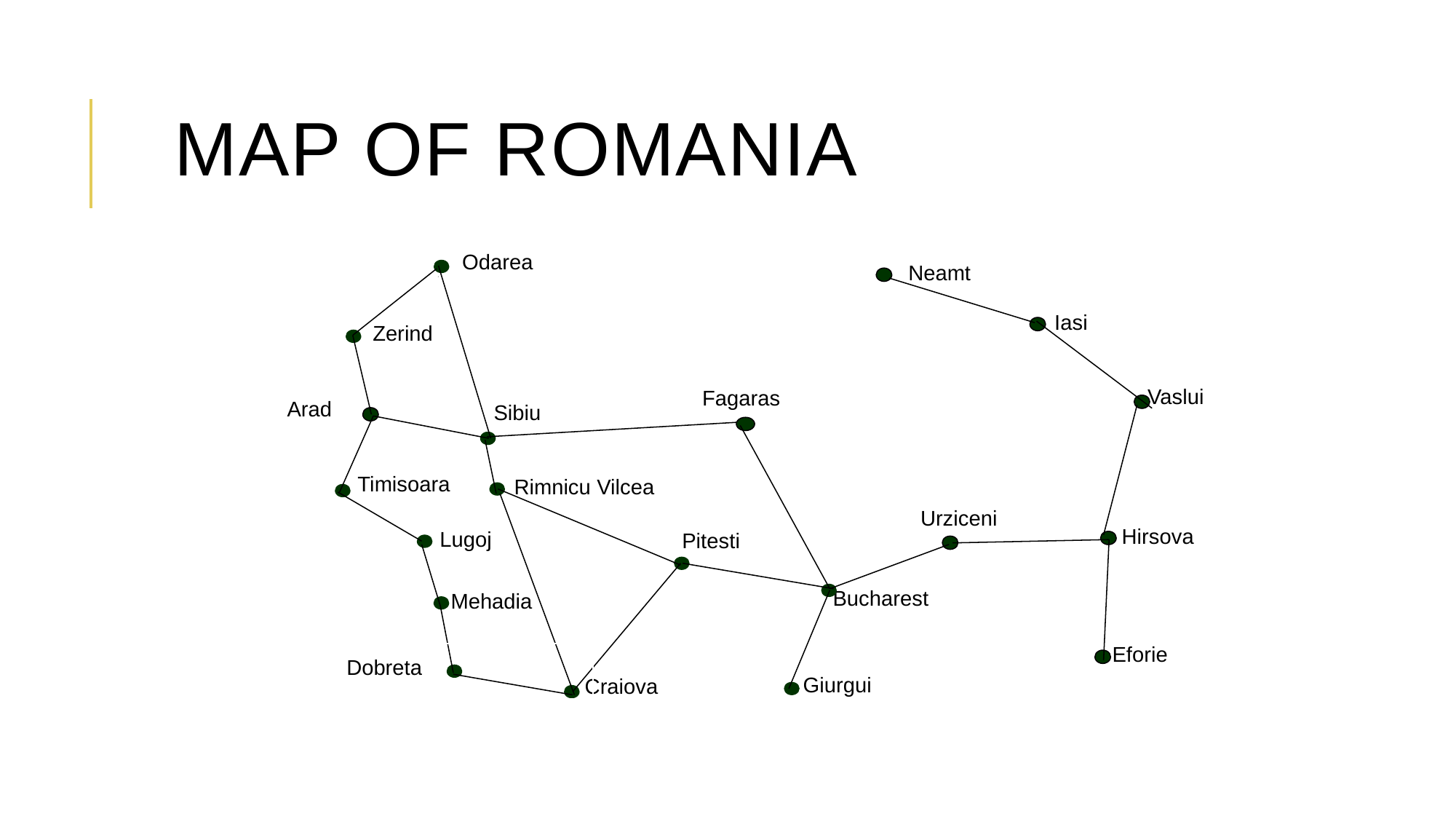

# Map of Romania
Odarea

Neamt

Iasi

Zerind

Vaslui

Fagaras

Arad

Sibiu

Timisoara

Rimnicu Vilcea

Urziceni

Hirsova

Lugoj

Pitesti

Bucharest

Mehadia

Eforie

Dobreta

Giurgui

Craiova